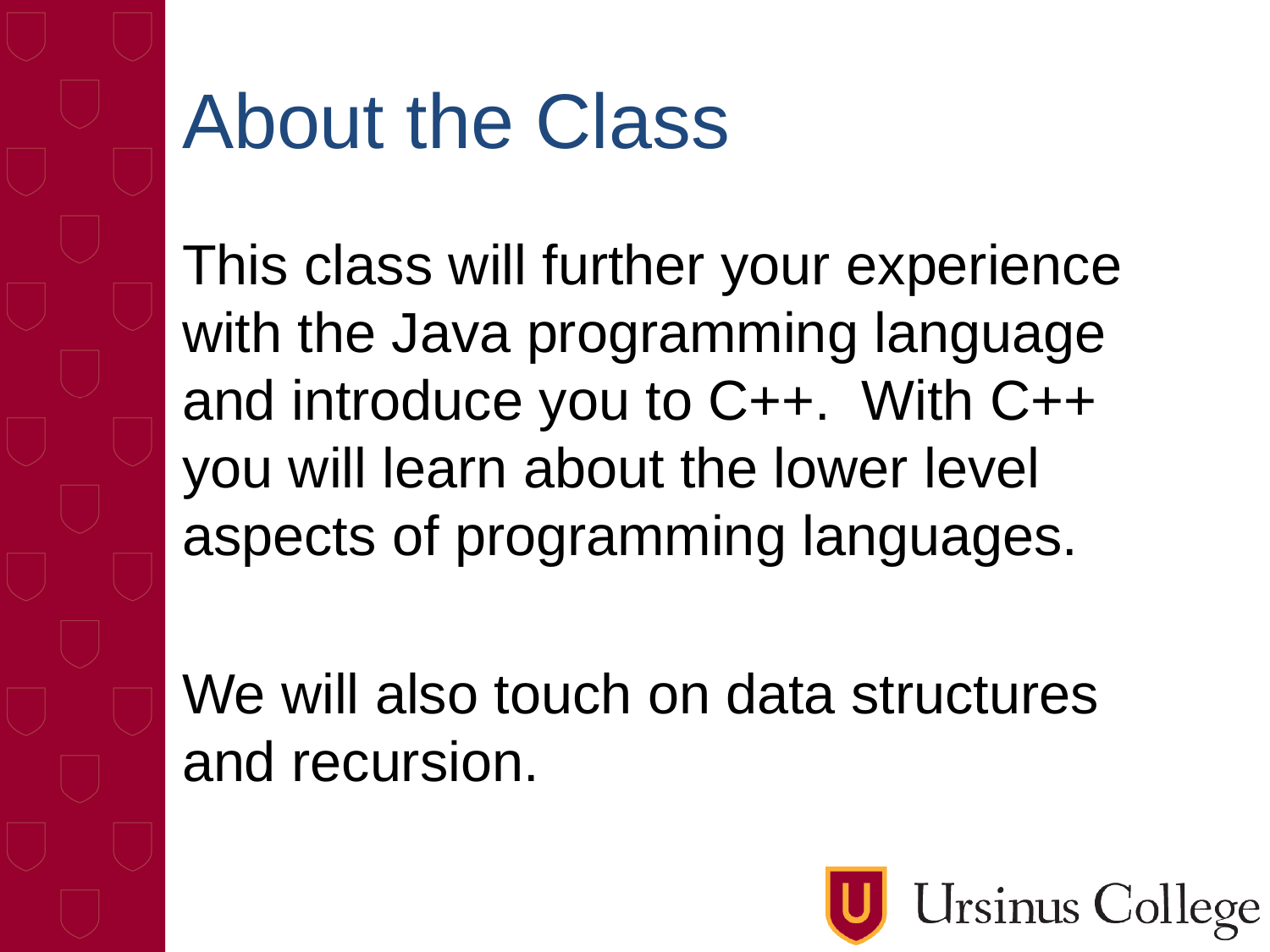

# About the Class
This class will further your experience with the Java programming language and introduce you to C++.  With C++ you will learn about the lower level aspects of programming languages.

We will also touch on data structures and recursion.